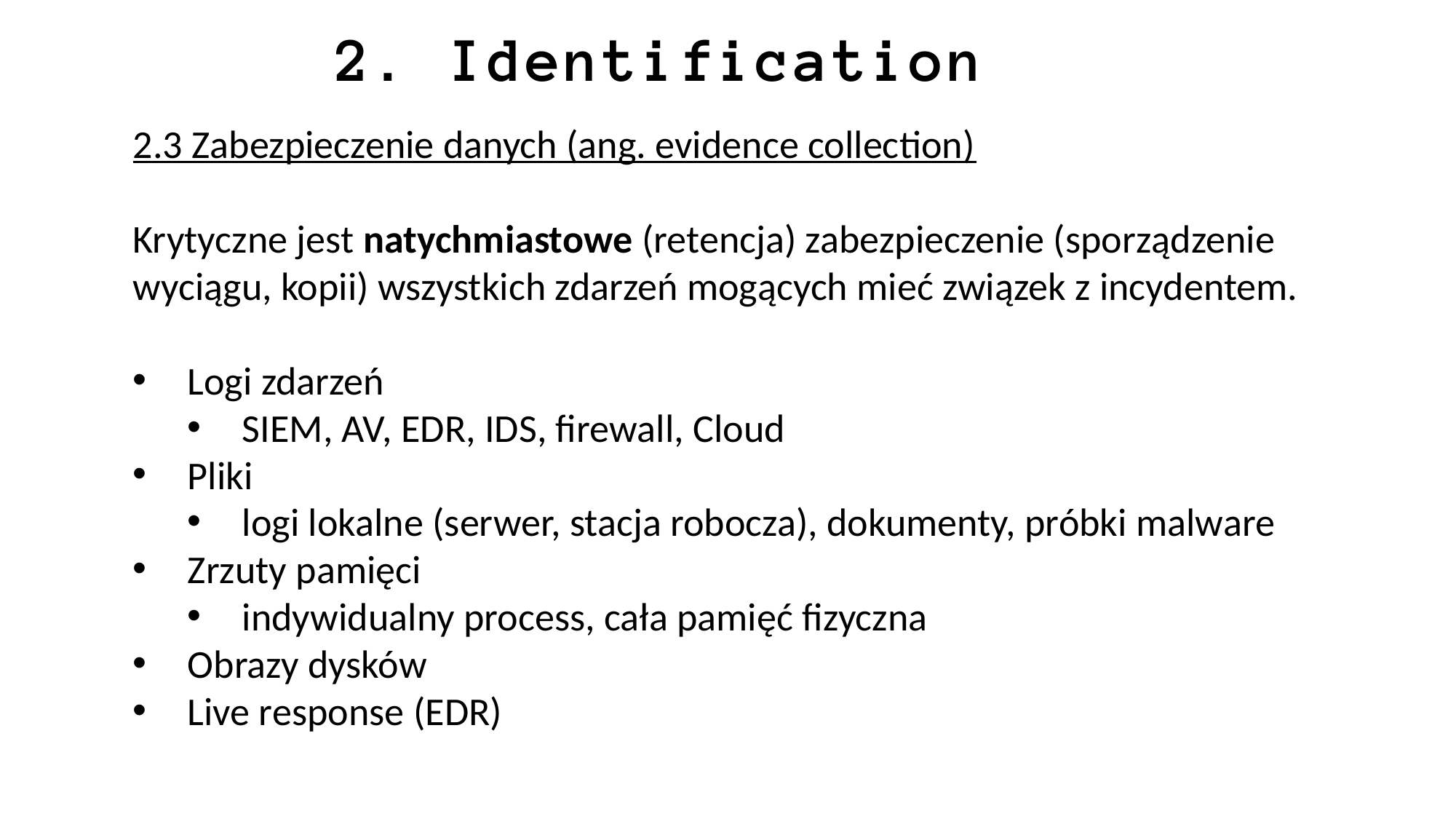

2. Identification
2.3 Zabezpieczenie danych (ang. evidence collection)

Krytyczne jest natychmiastowe (retencja) zabezpieczenie (sporządzenie wyciągu, kopii) wszystkich zdarzeń mogących mieć związek z incydentem.

Logi zdarzeń
SIEM, AV, EDR, IDS, firewall, Cloud
Pliki
logi lokalne (serwer, stacja robocza), dokumenty, próbki malware
Zrzuty pamięci
indywidualny process, cała pamięć fizyczna
Obrazy dysków
Live response (EDR)